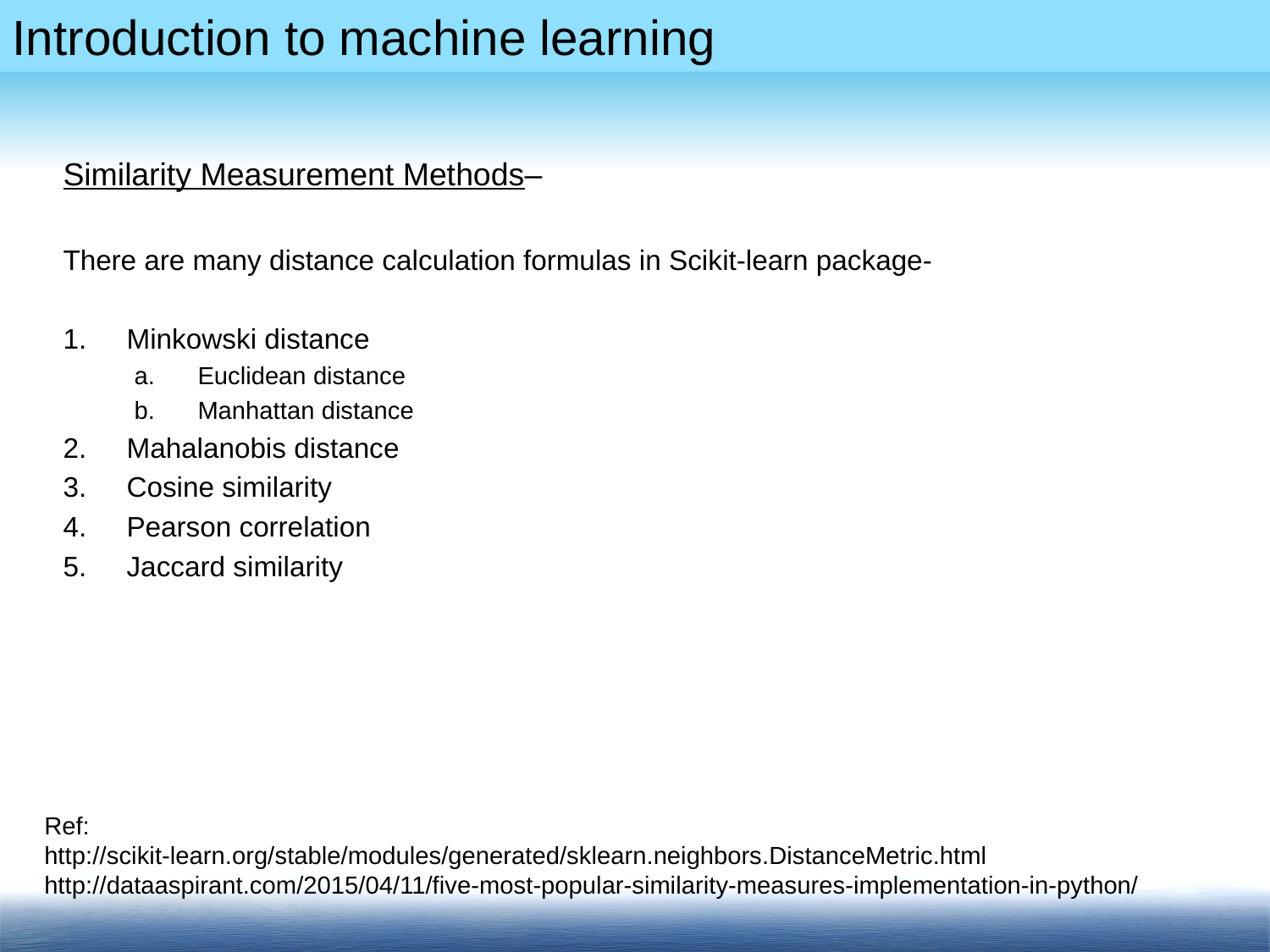

Similarity Measurement Methods–

There are many distance calculation formulas in Scikit-learn package-

Minkowski distance
Euclidean distance
Manhattan distance
Mahalanobis distance
Cosine similarity
Pearson correlation
Jaccard similarity
Ref:
http://scikit-learn.org/stable/modules/generated/sklearn.neighbors.DistanceMetric.html
http://dataaspirant.com/2015/04/11/five-most-popular-similarity-measures-implementation-in-python/